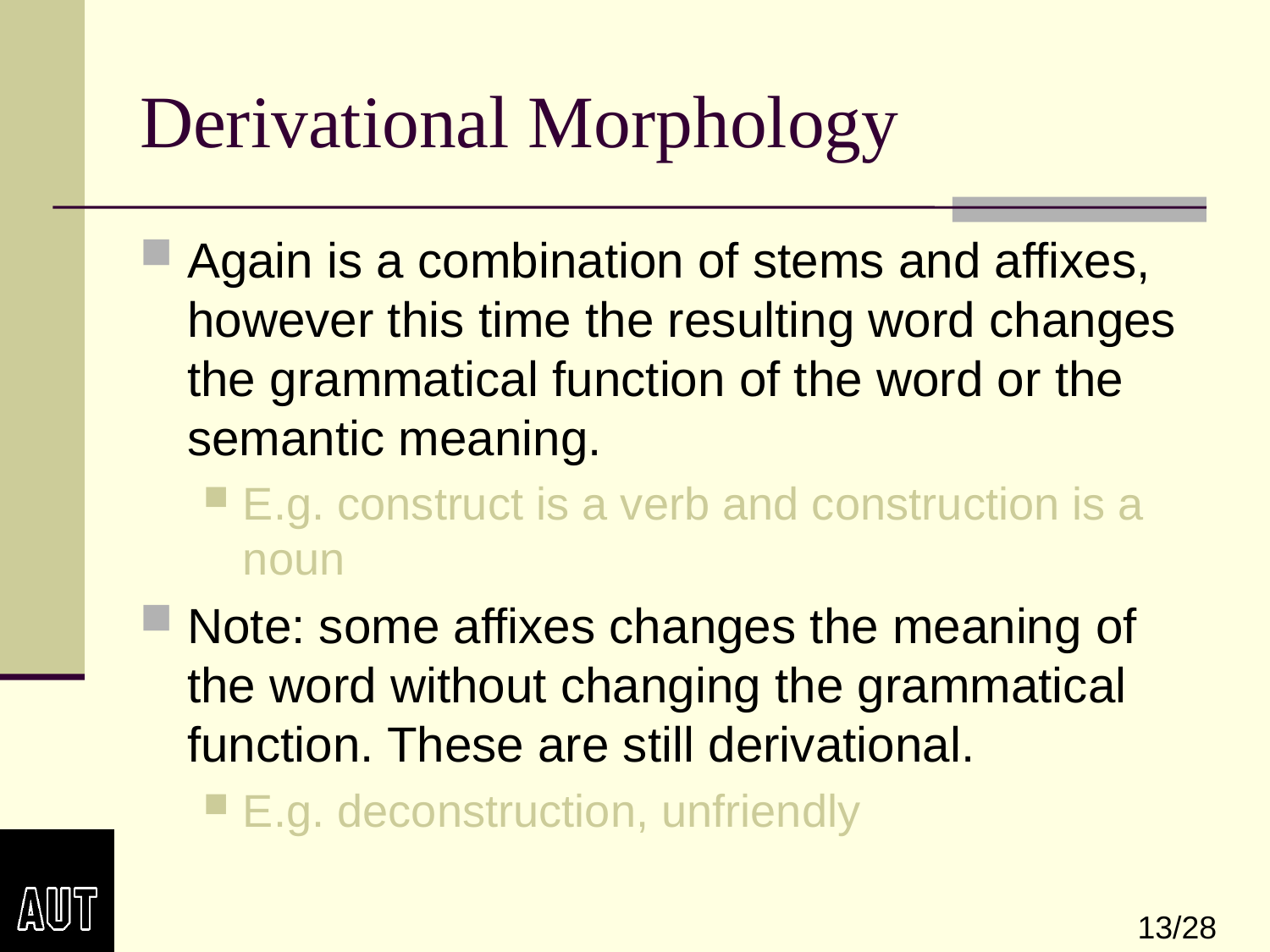

# Derivational Morphology
Again is a combination of stems and affixes, however this time the resulting word changes the grammatical function of the word or the semantic meaning.
E.g. construct is a verb and construction is a noun
Note: some affixes changes the meaning of the word without changing the grammatical function. These are still derivational.
E.g. deconstruction, unfriendly